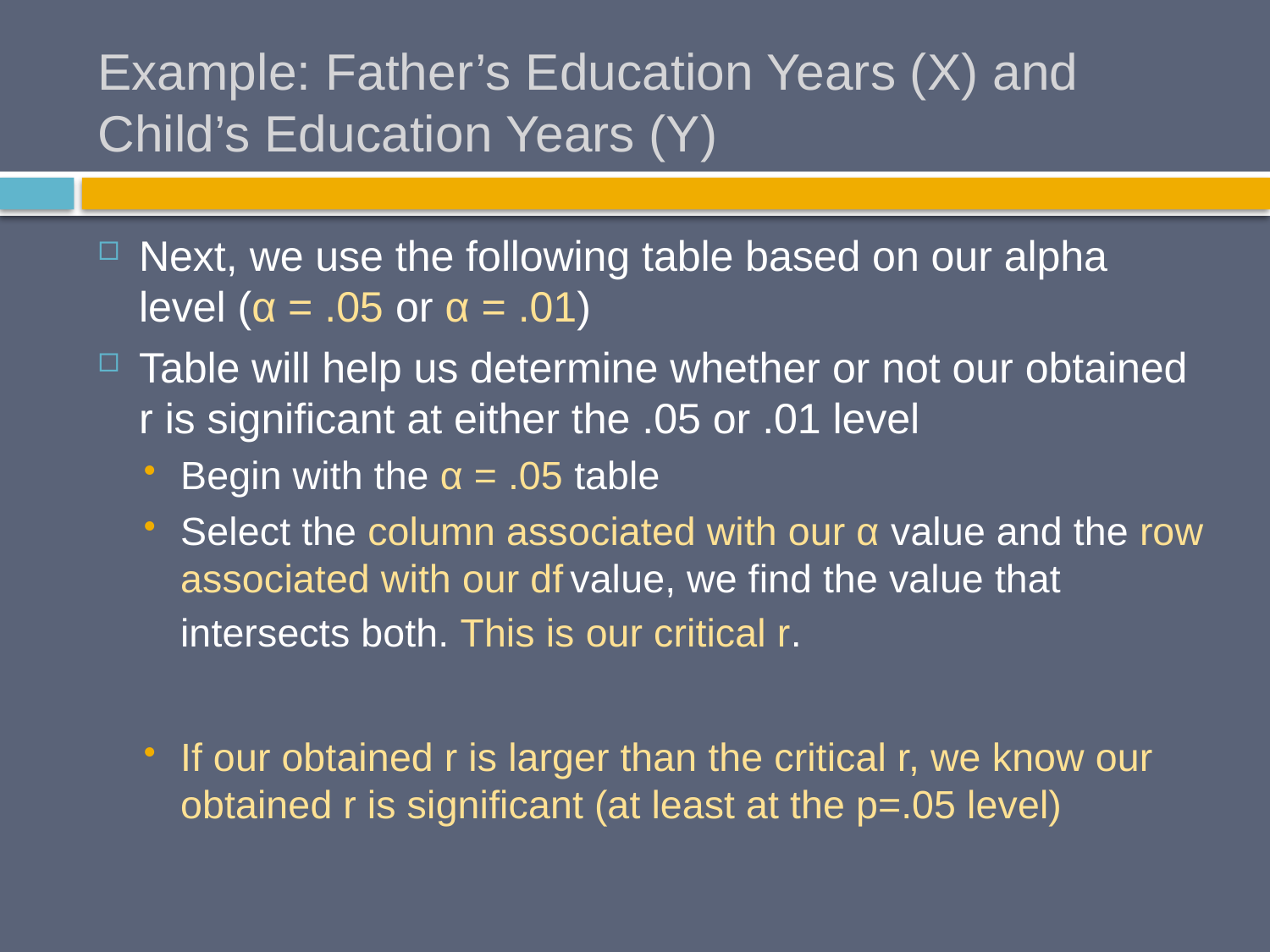

# Example: Father’s Education Years (X) and Child’s Education Years (Y)
Next, we use the following table based on our alpha level (α = .05 or α = .01)
Table will help us determine whether or not our obtained r is significant at either the .05 or .01 level
Begin with the α = .05 table
Select the column associated with our α value and the row associated with our df value, we find the value that intersects both. This is our critical r.

If our obtained r is larger than the critical r, we know our obtained r is significant (at least at the p=.05 level)